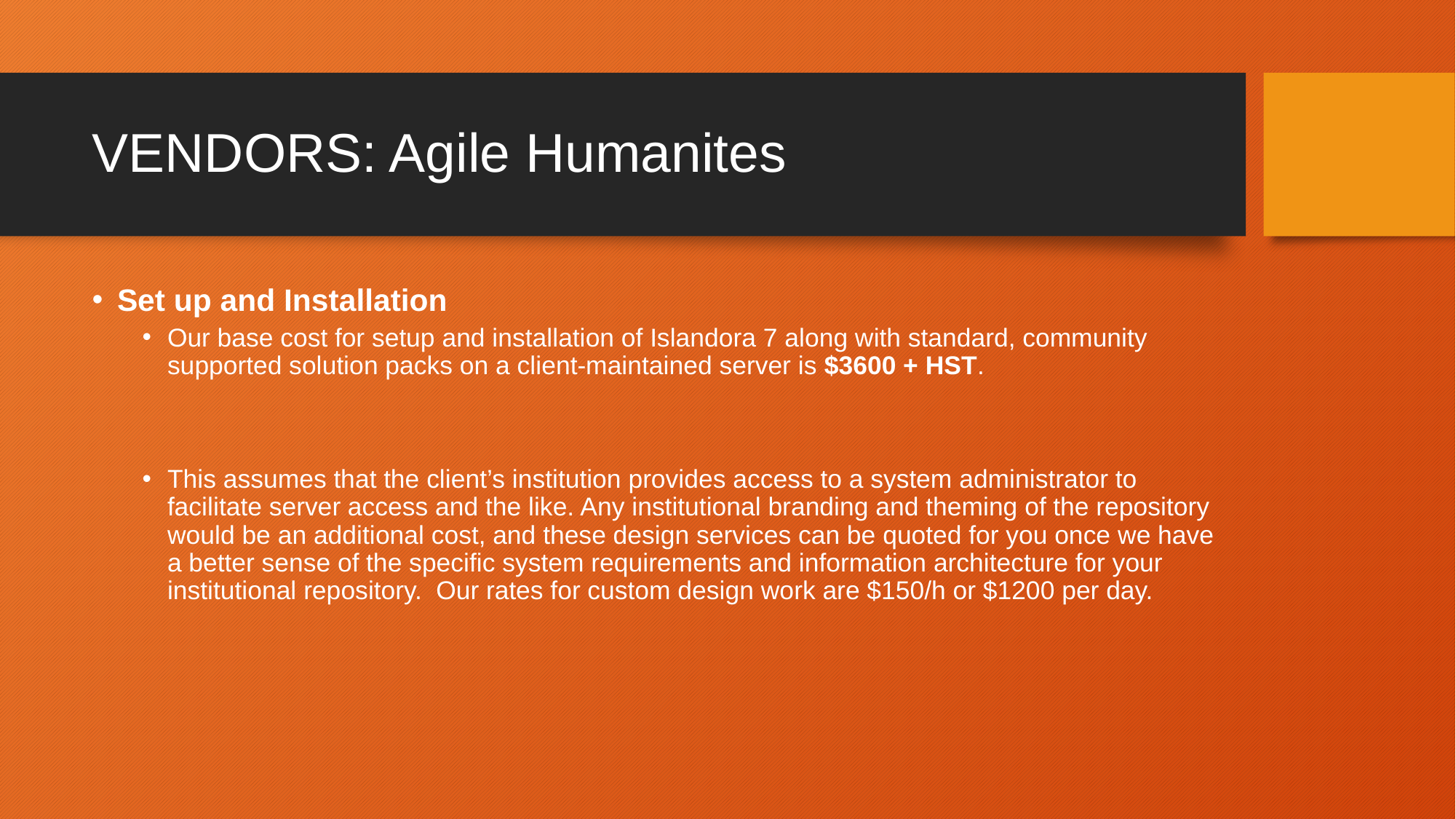

# VENDORS: Agile Humanites
Set up and Installation
Our base cost for setup and installation of Islandora 7 along with standard, community supported solution packs on a client-maintained server is $3600 + HST.

This assumes that the client’s institution provides access to a system administrator to facilitate server access and the like. Any institutional branding and theming of the repository would be an additional cost, and these design services can be quoted for you once we have a better sense of the specific system requirements and information architecture for your institutional repository.  Our rates for custom design work are $150/h or $1200 per day.